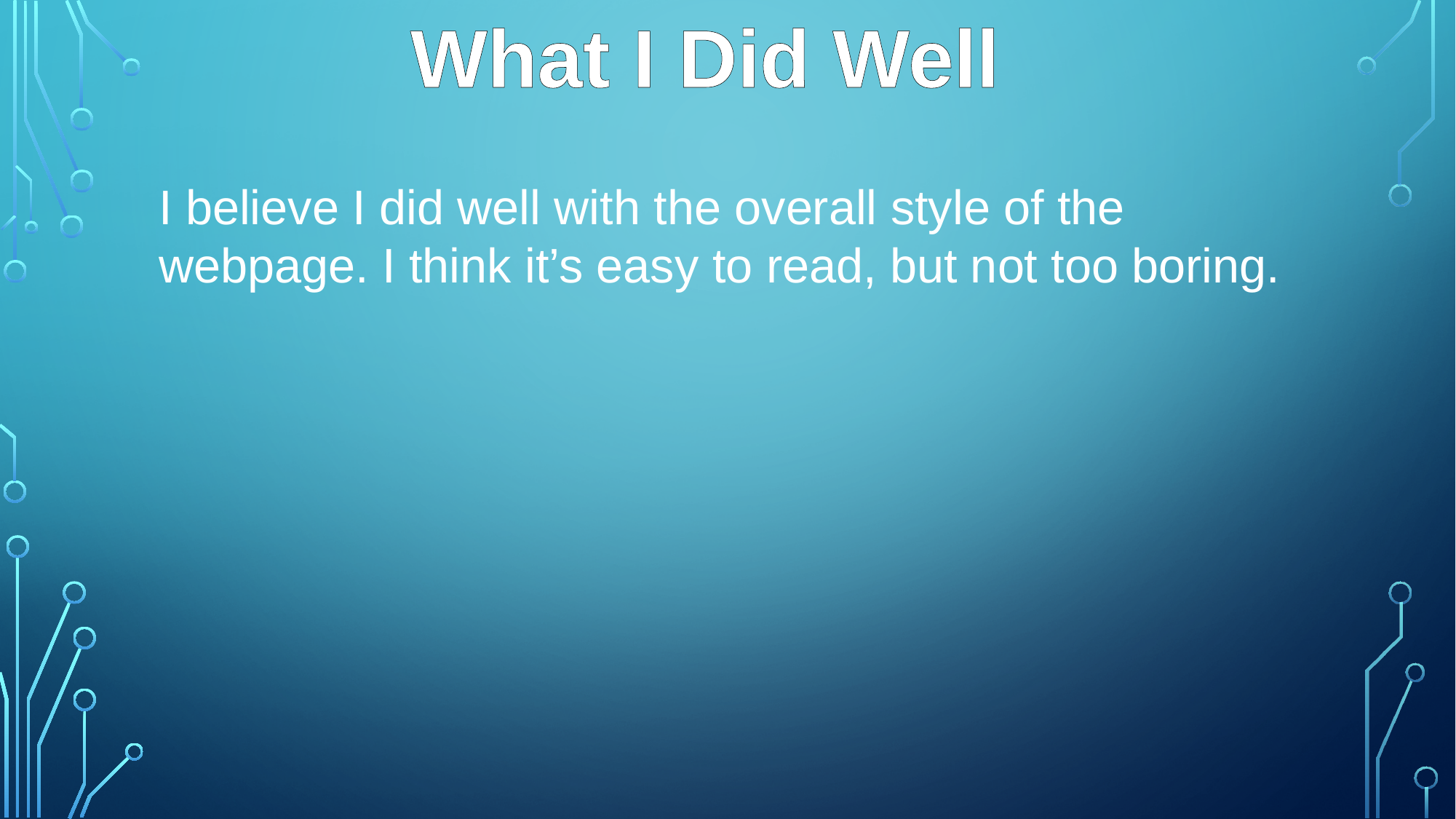

What I Did Well
I believe I did well with the overall style of the webpage. I think it’s easy to read, but not too boring.